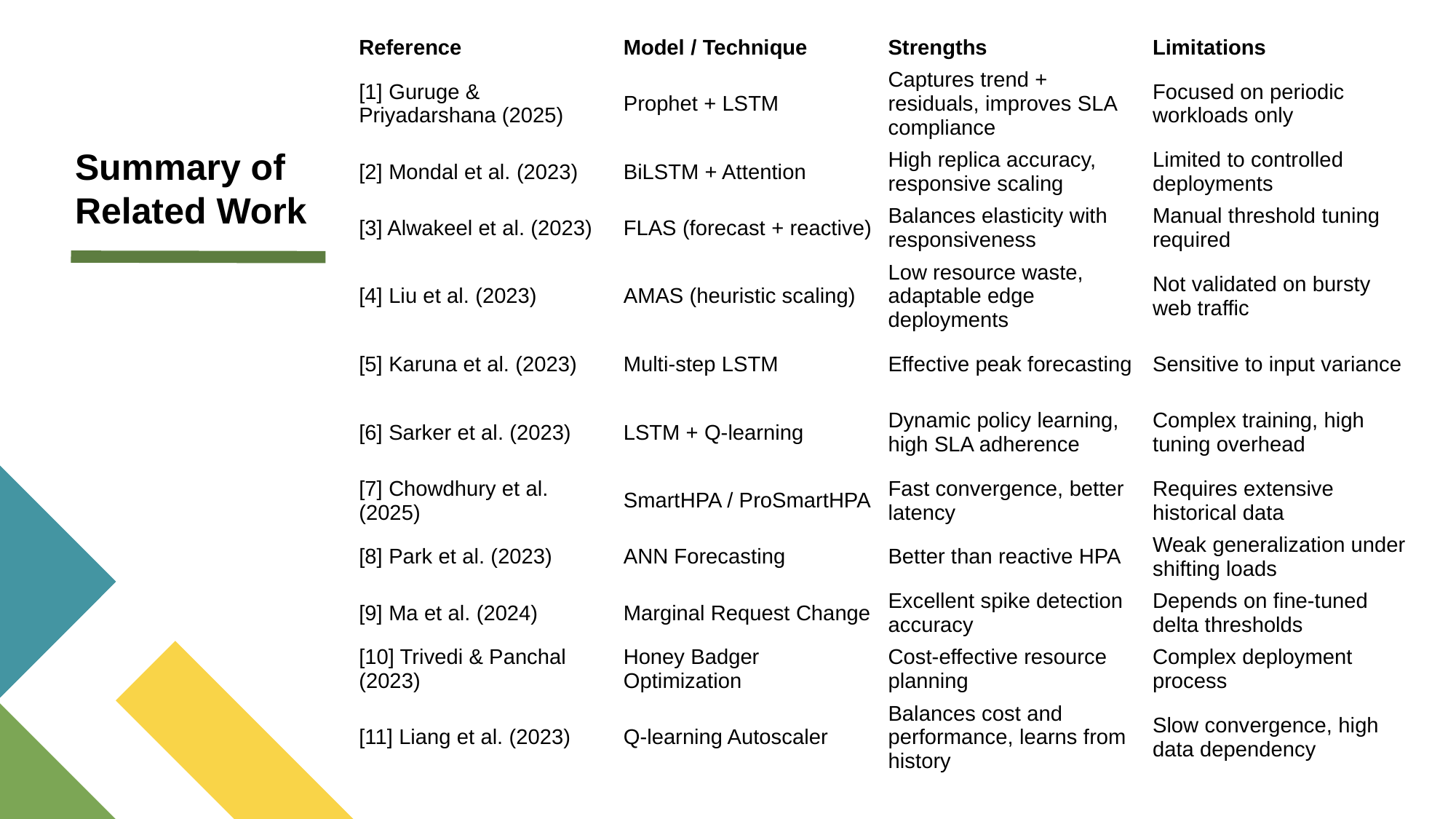

| Reference | Model / Technique | Strengths | Limitations |
| --- | --- | --- | --- |
| [1] Guruge & Priyadarshana (2025) | Prophet + LSTM | Captures trend + residuals, improves SLA compliance | Focused on periodic workloads only |
| [2] Mondal et al. (2023) | BiLSTM + Attention | High replica accuracy, responsive scaling | Limited to controlled deployments |
| [3] Alwakeel et al. (2023) | FLAS (forecast + reactive) | Balances elasticity with responsiveness | Manual threshold tuning required |
| [4] Liu et al. (2023) | AMAS (heuristic scaling) | Low resource waste, adaptable edge deployments | Not validated on bursty web traffic |
| [5] Karuna et al. (2023) | Multi-step LSTM | Effective peak forecasting | Sensitive to input variance |
| [6] Sarker et al. (2023) | LSTM + Q-learning | Dynamic policy learning, high SLA adherence | Complex training, high tuning overhead |
| [7] Chowdhury et al. (2025) | SmartHPA / ProSmartHPA | Fast convergence, better latency | Requires extensive historical data |
| [8] Park et al. (2023) | ANN Forecasting | Better than reactive HPA | Weak generalization under shifting loads |
| [9] Ma et al. (2024) | Marginal Request Change | Excellent spike detection accuracy | Depends on fine-tuned delta thresholds |
| [10] Trivedi & Panchal (2023) | Honey Badger Optimization | Cost-effective resource planning | Complex deployment process |
| [11] Liang et al. (2023) | Q-learning Autoscaler | Balances cost and performance, learns from history | Slow convergence, high data dependency |
Summary of Related Work